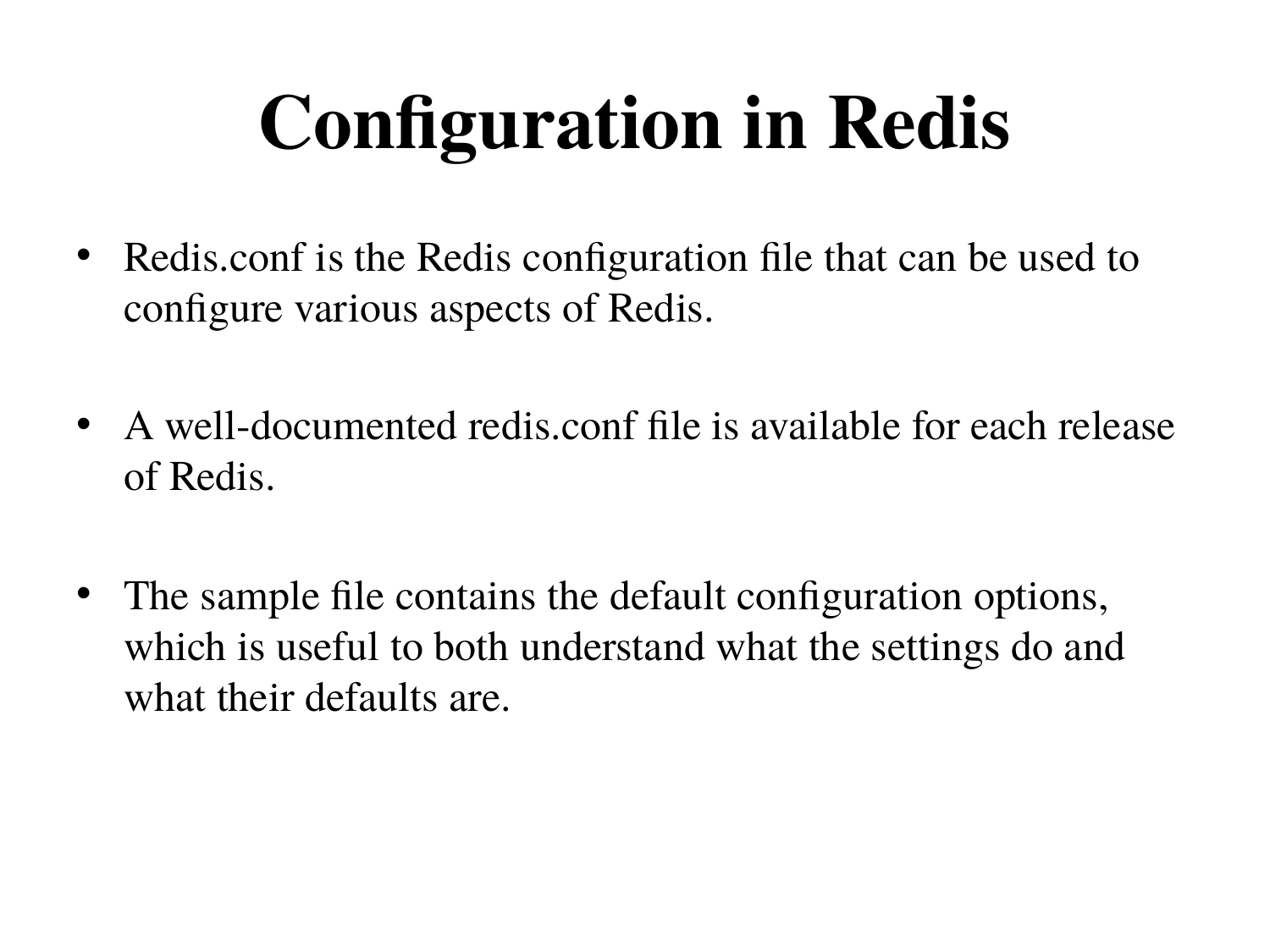

# Configuration in Redis
Redis.conf is the Redis configuration file that can be used to configure various aspects of Redis.

A well-documented redis.conf file is available for each release of Redis.

The sample file contains the default configuration options, which is useful to both understand what the settings do and what their defaults are.